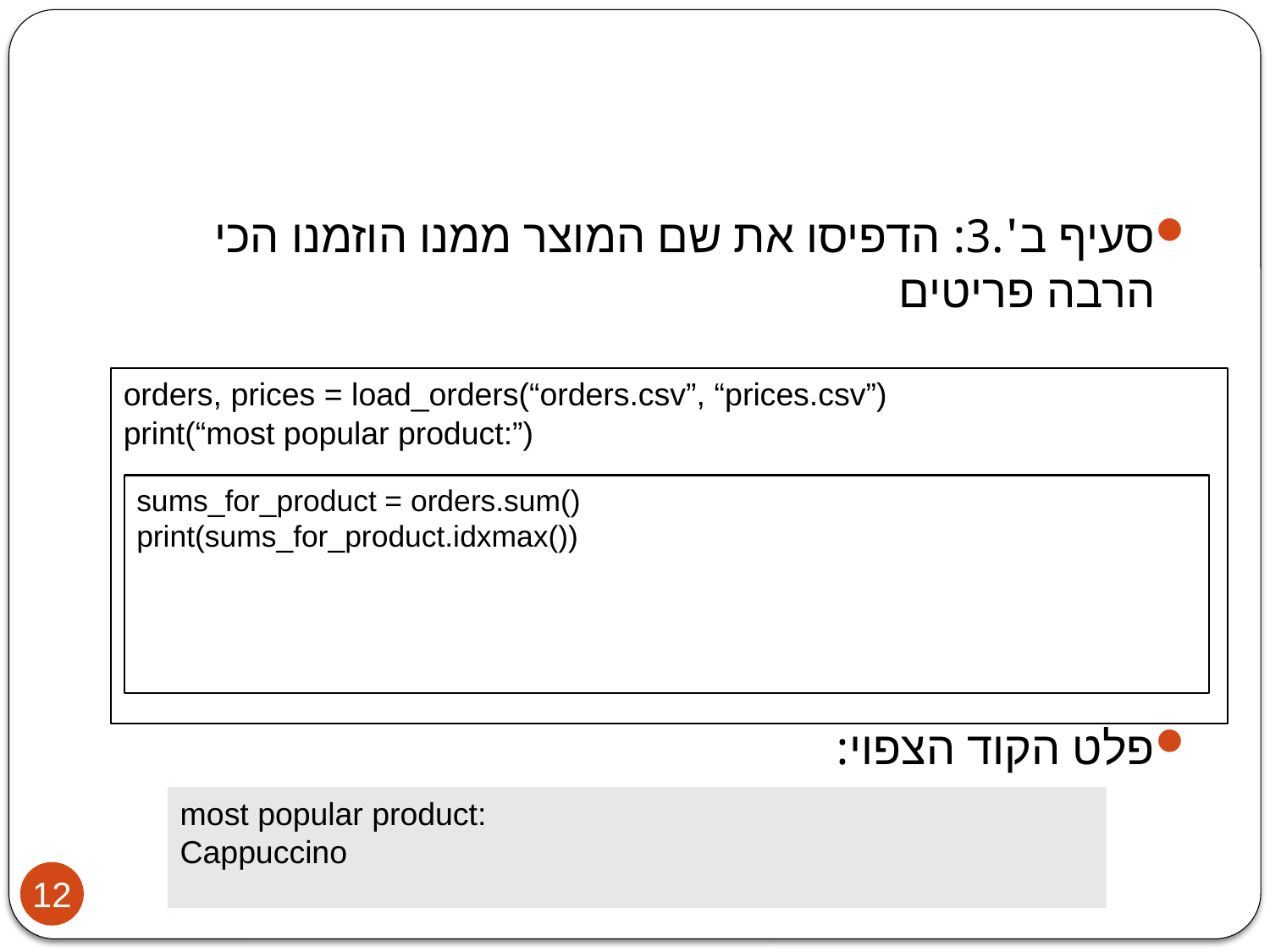

#
סעיף ב'.3: הדפיסו את שם המוצר ממנו הוזמנו הכי הרבה פריטים

פלט הקוד הצפוי:

orders, prices = load_orders(“orders.csv”, “prices.csv”)
print(“most popular product:”)

sums_for_product = orders.sum()
print(sums_for_product.idxmax())
most popular product:
Cappuccino
12